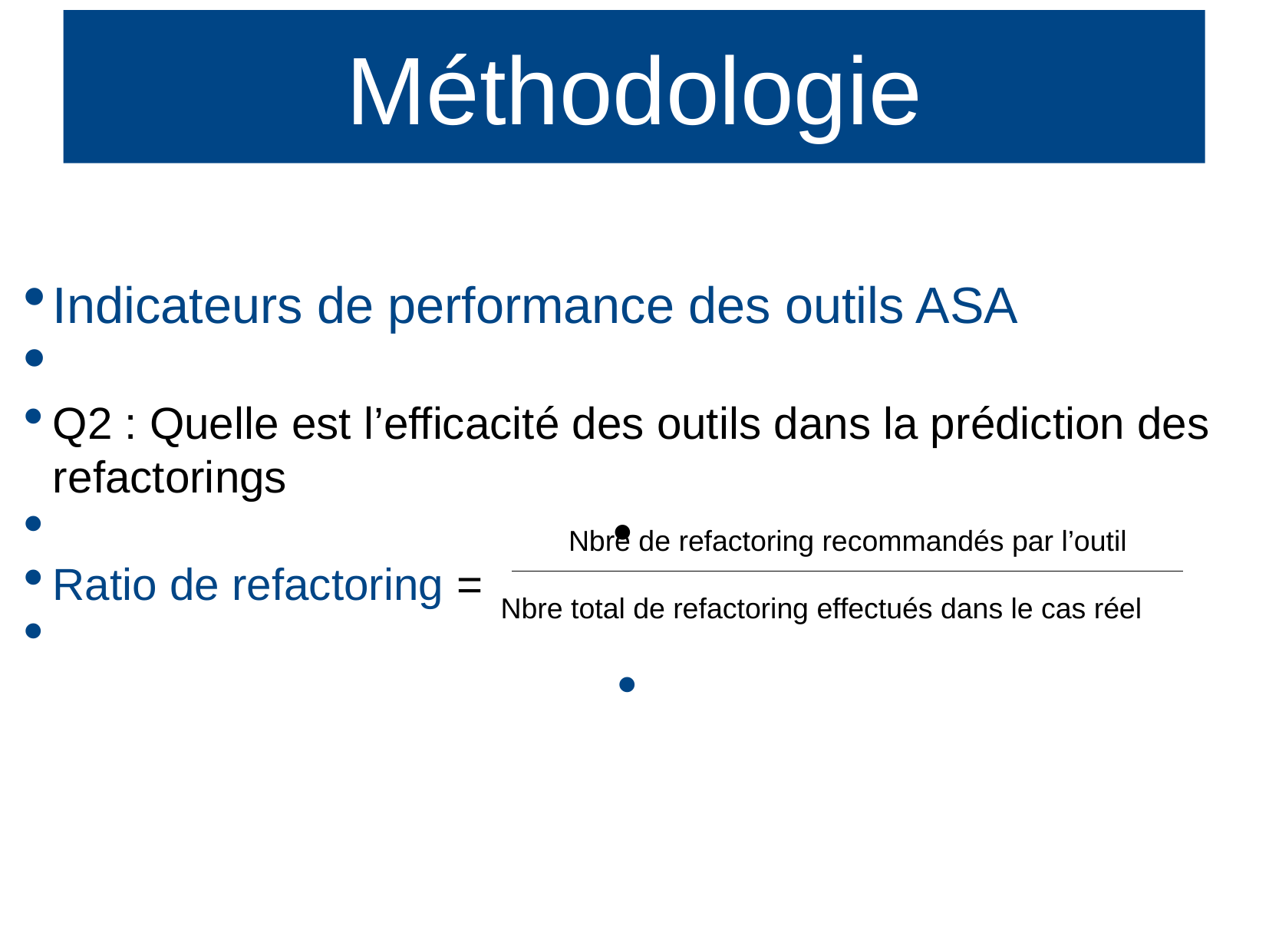

Méthodologie

Indicateurs de performance des outils ASA

Q2 : Quelle est l’efficacité des outils dans la prédiction des refactorings

Ratio de refactoring =

Nbre de refactoring recommandés par l’outil

Nbre total de refactoring effectués dans le cas réel